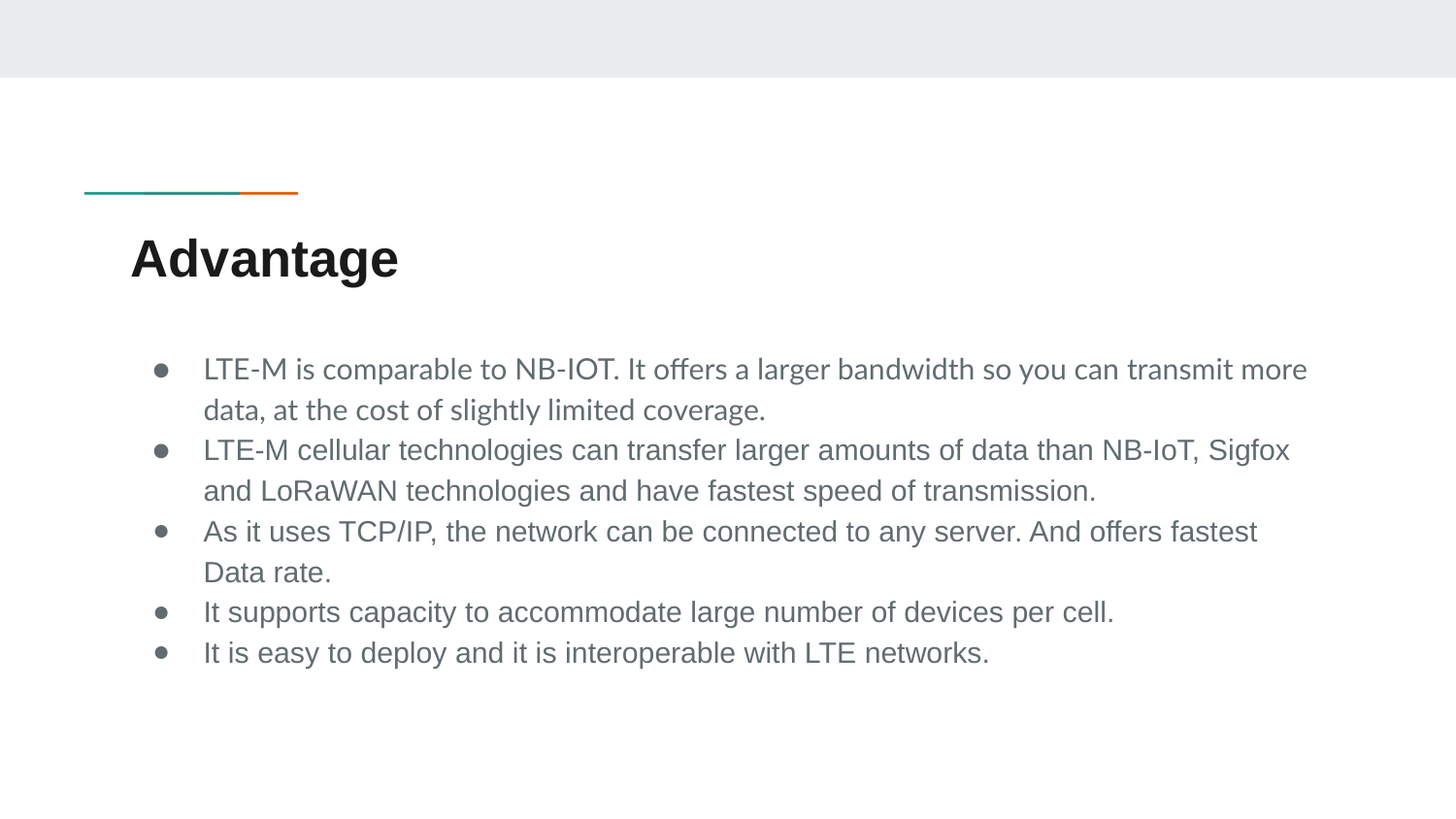

# Advantage
LTE-M is comparable to NB-IOT. It offers a larger bandwidth so you can transmit more data, at the cost of slightly limited coverage.
LTE-M cellular technologies can transfer larger amounts of data than NB-IoT, Sigfox and LoRaWAN technologies and have fastest speed of transmission.
As it uses TCP/IP, the network can be connected to any server. And offers fastest Data rate.
It supports capacity to accommodate large number of devices per cell.
It is easy to deploy and it is interoperable with LTE networks.